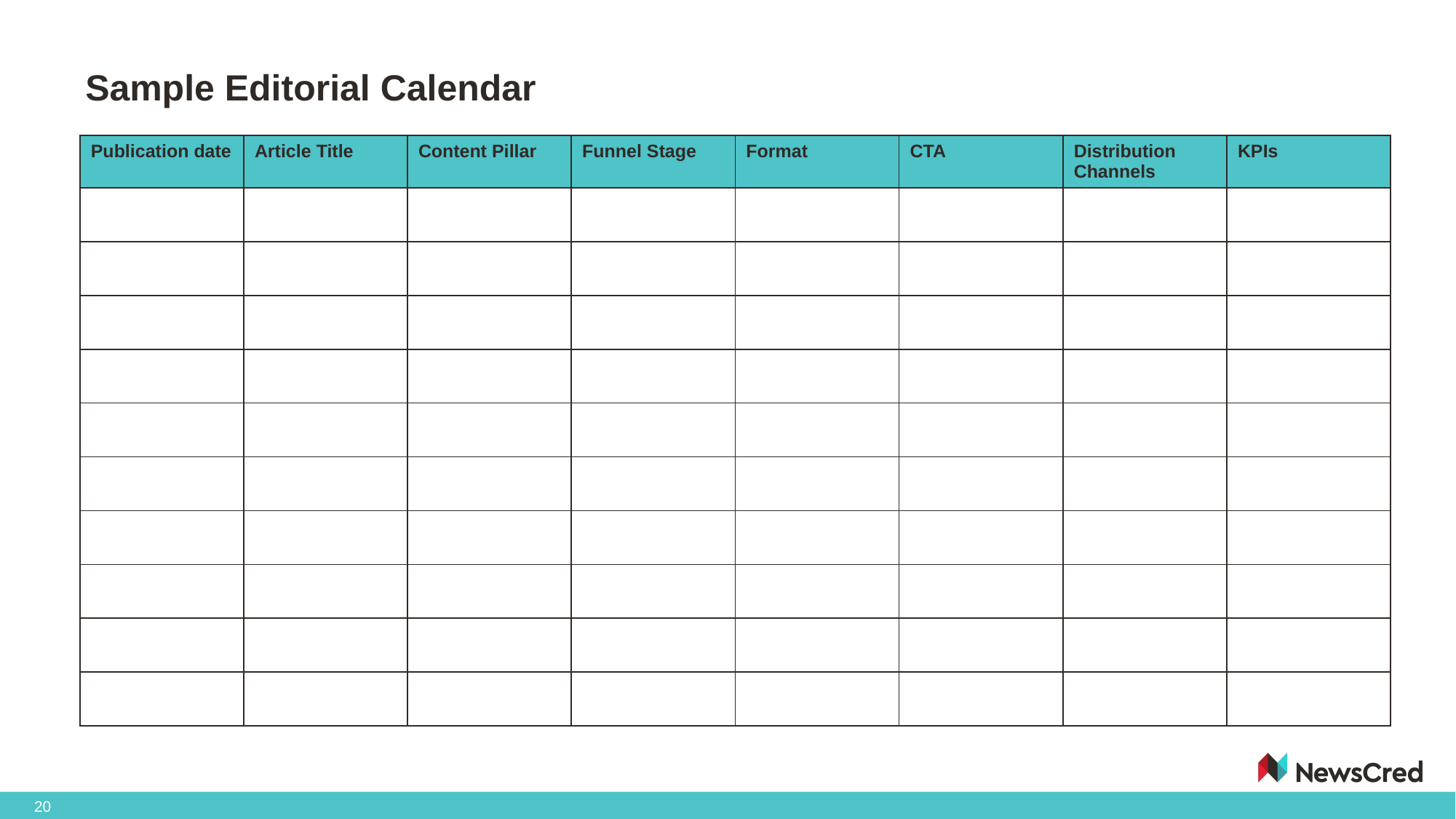

# Sample Editorial Calendar
| Publication date | Article Title | Content Pillar | Funnel Stage | Format | CTA | Distribution Channels | KPIs |
| --- | --- | --- | --- | --- | --- | --- | --- |
|  |  |  |  |  |  |  |  |
|  |  |  |  |  |  |  |  |
|  |  |  |  |  |  |  |  |
|  |  |  |  |  |  |  |  |
|  |  |  |  |  |  |  |  |
|  |  |  |  |  |  |  |  |
|  |  |  |  |  |  |  |  |
|  |  |  |  |  |  |  |  |
|  |  |  |  |  |  |  |  |
|  |  |  |  |  |  |  |  |
20